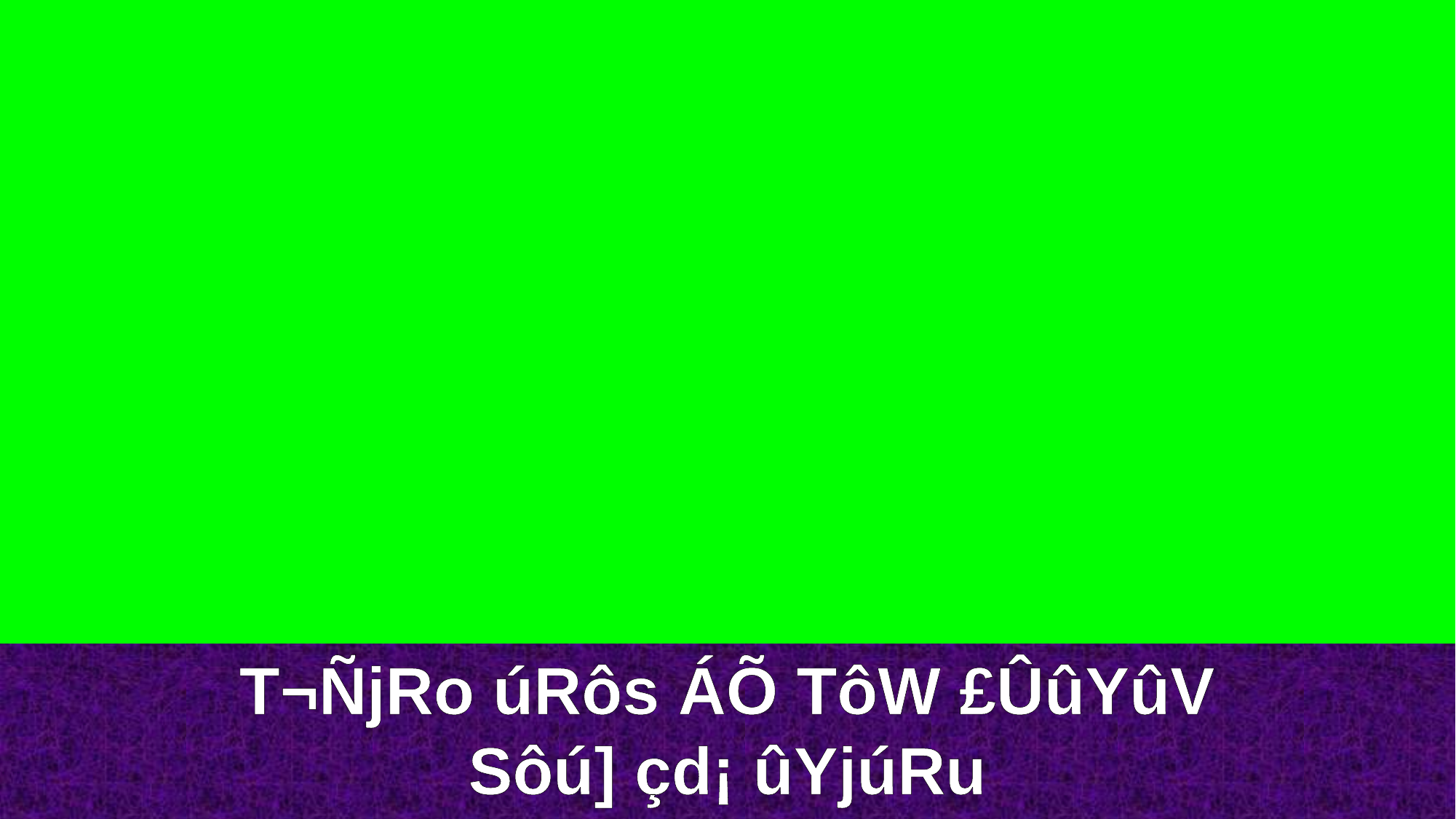

T¬ÑjRo úRôs ÁÕ TôW £ÛûYûV
Sôú] çd¡ ûYjúRu